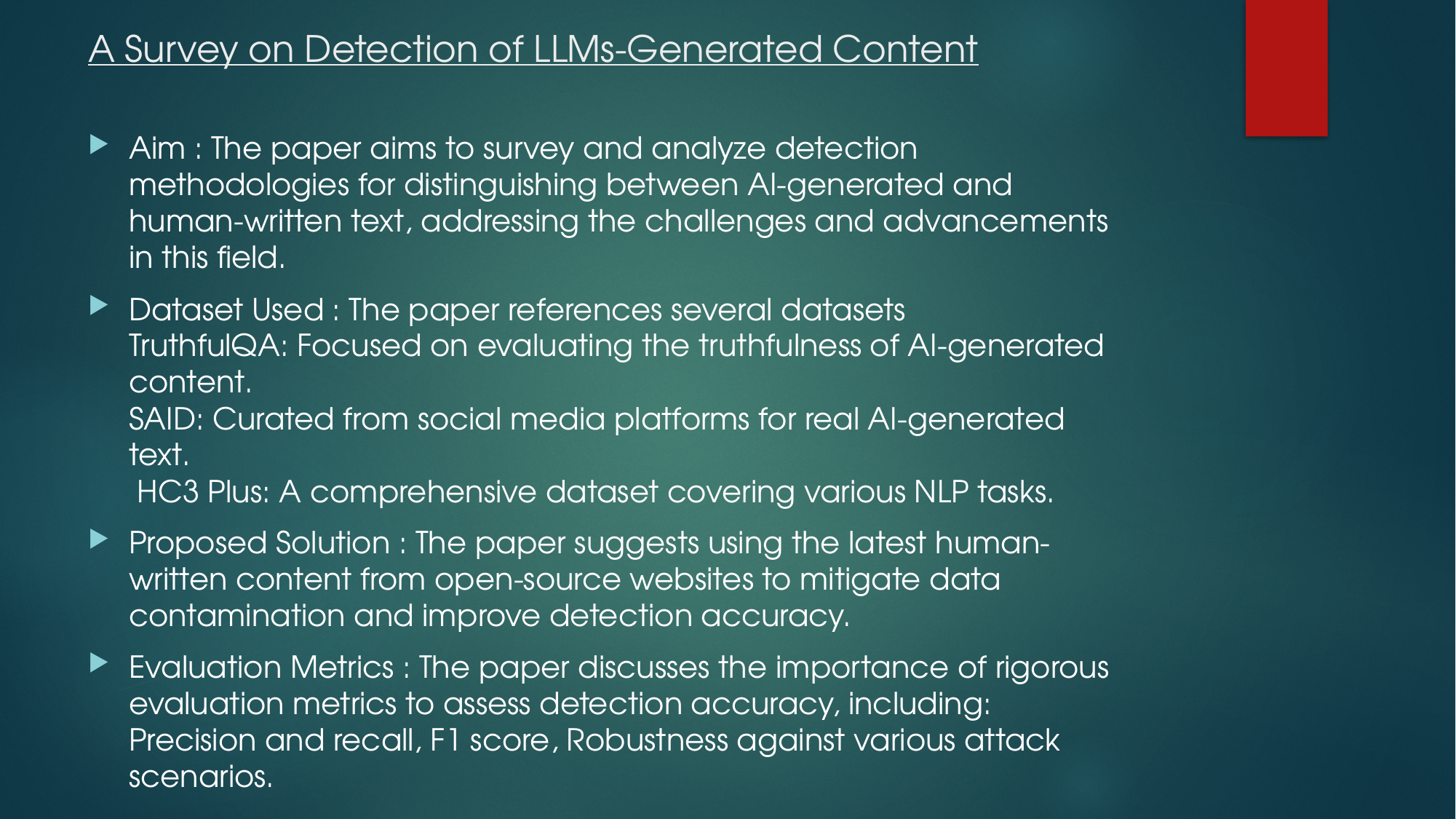

# A Survey on Detection of LLMs-Generated Content
Aim : The paper aims to survey and analyze detection methodologies for distinguishing between AI-generated and human-written text, addressing the challenges and advancements in this field.
Dataset Used : The paper references several datasets
TruthfulQA: Focused on evaluating the truthfulness of AI-generated content.
SAID: Curated from social media platforms for real AI-generated text.
 HC3 Plus: A comprehensive dataset covering various NLP tasks.
Proposed Solution : The paper suggests using the latest human-written content from open-source websites to mitigate data contamination and improve detection accuracy.
Evaluation Metrics : The paper discusses the importance of rigorous evaluation metrics to assess detection accuracy, including: Precision and recall, F1 score, Robustness against various attack scenarios.